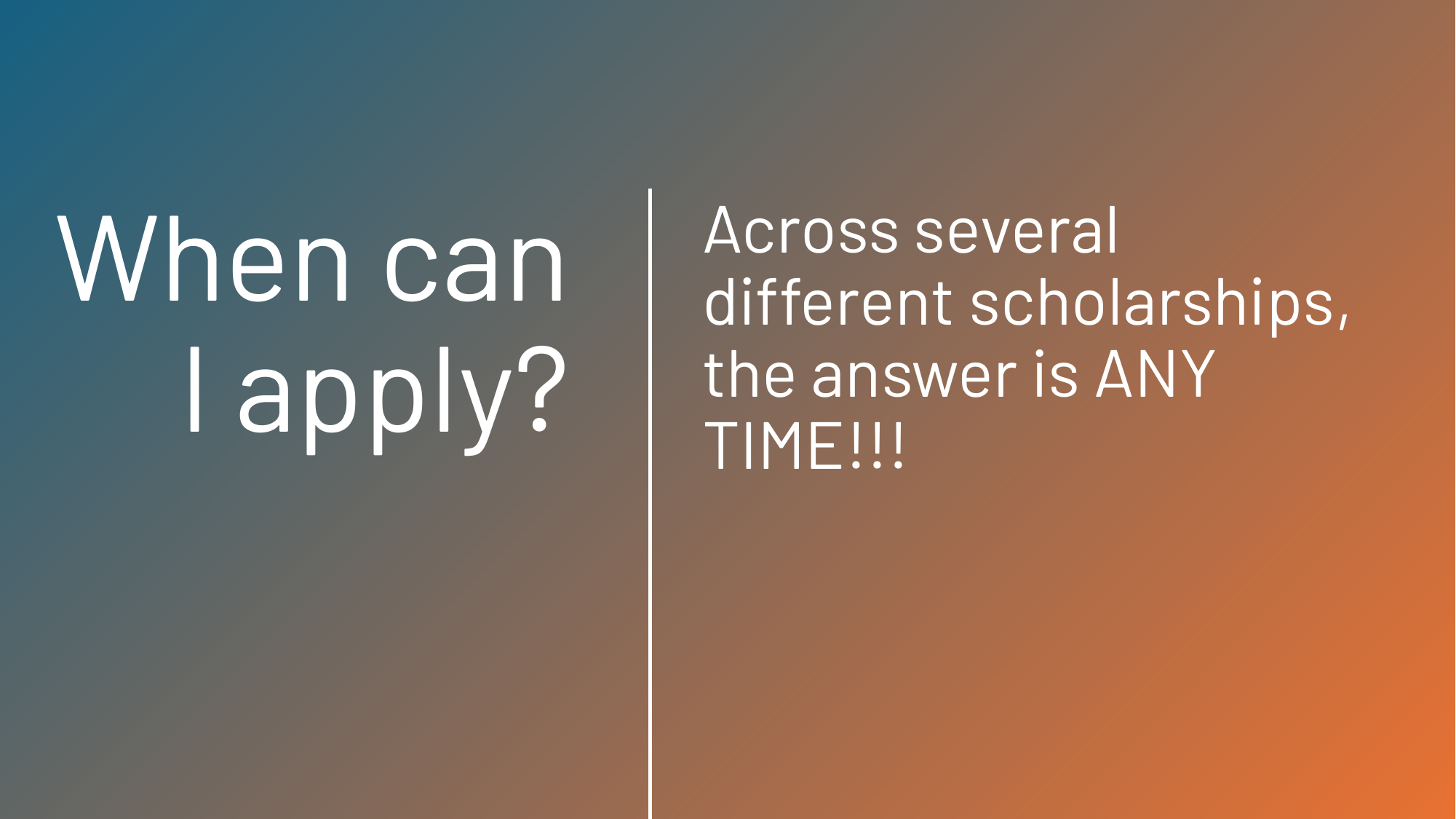

Across several different scholarships, the answer is ANY TIME!!!
# When can I apply?